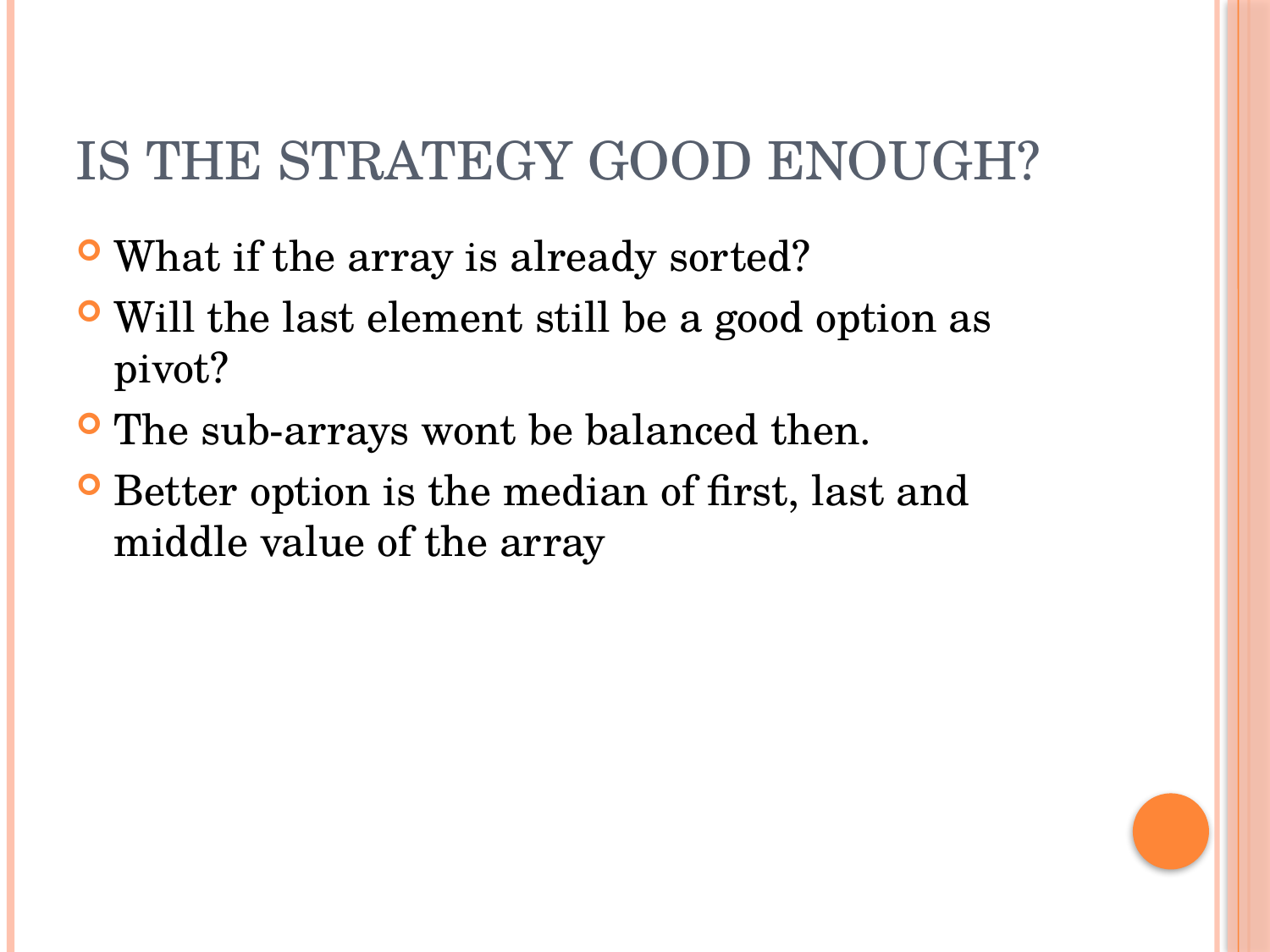

# Is the strategy good enough?
What if the array is already sorted?
Will the last element still be a good option as pivot?
The sub-arrays wont be balanced then.
Better option is the median of first, last and middle value of the array